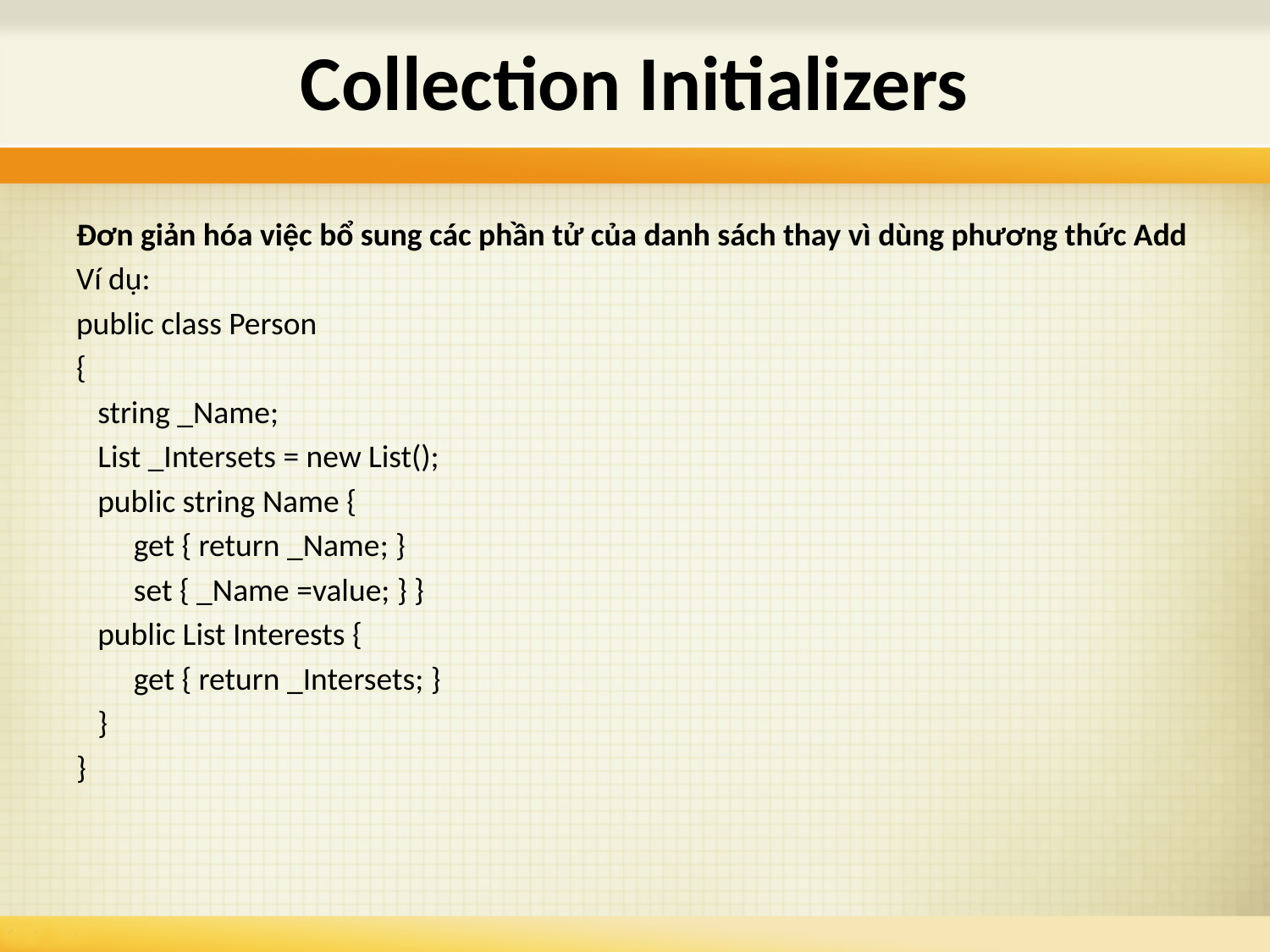

# Collection Initializers
Đơn giản hóa việc bổ sung các phần tử của danh sách thay vì dùng phương thức Add
Ví dụ:
public class Person
{
   string _Name;
   List _Intersets = new List();
   public string Name {
        get { return _Name; }
        set { _Name =value; } }
   public List Interests {
        get { return _Intersets; }
   }
}